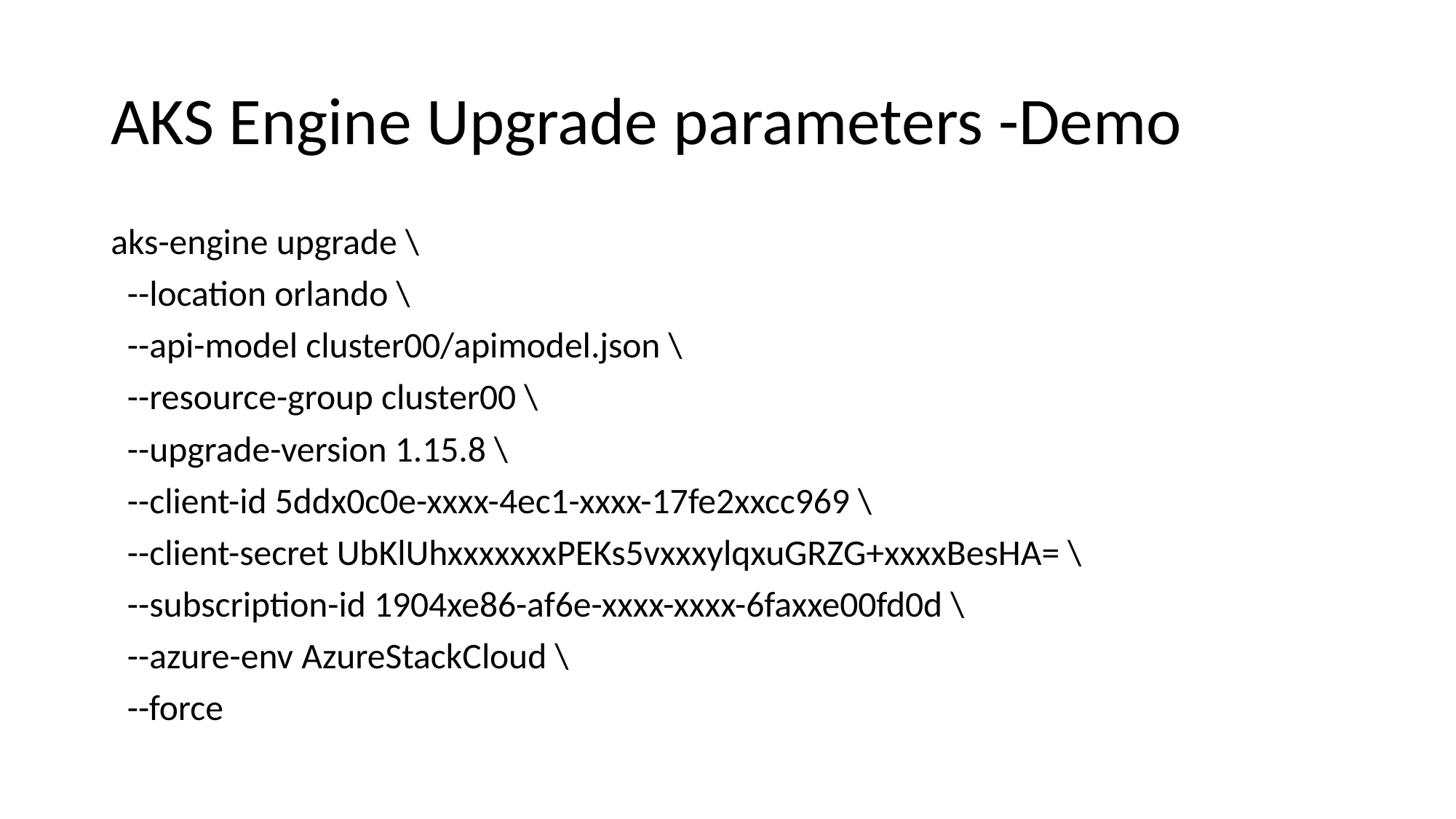

# AKS Engine Upgrade parameters -Demo
aks-engine upgrade \
  --location orlando \
  --api-model cluster00/apimodel.json \
  --resource-group cluster00 \
  --upgrade-version 1.15.8 \
  --client-id 5ddx0c0e-xxxx-4ec1-xxxx-17fe2xxcc969 \
  --client-secret UbKlUhxxxxxxxPEKs5vxxxylqxuGRZG+xxxxBesHA= \
  --subscription-id 1904xe86-af6e-xxxx-xxxx-6faxxe00fd0d \
  --azure-env AzureStackCloud \
  --force